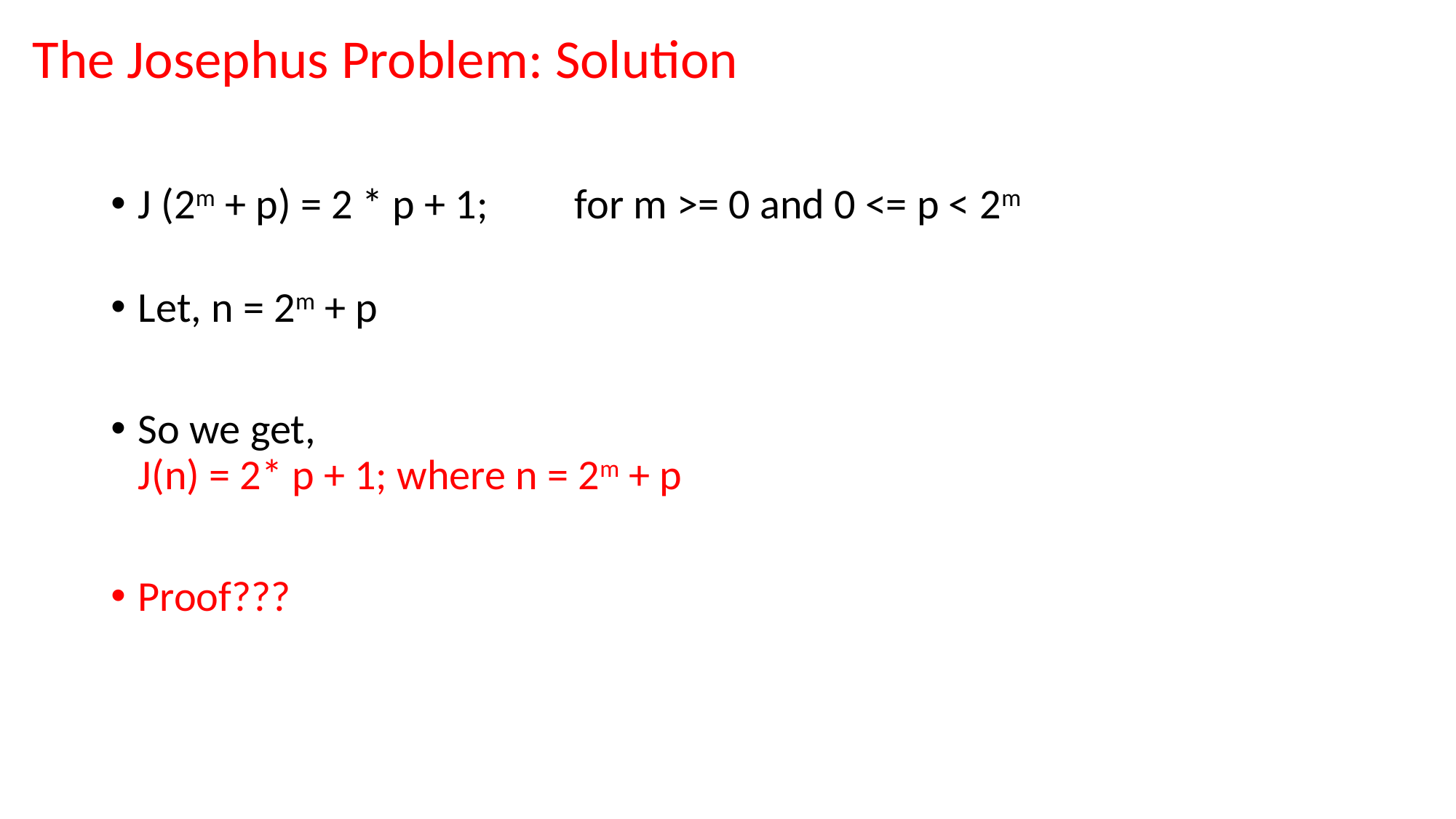

# The Josephus Problem: Solution
J (2m + p) = 2 * p + 1;	for m >= 0 and 0 <= p < 2m
Let, n = 2m + p

So we get,
J(n) = 2* p + 1; where n = 2m + p

Proof???